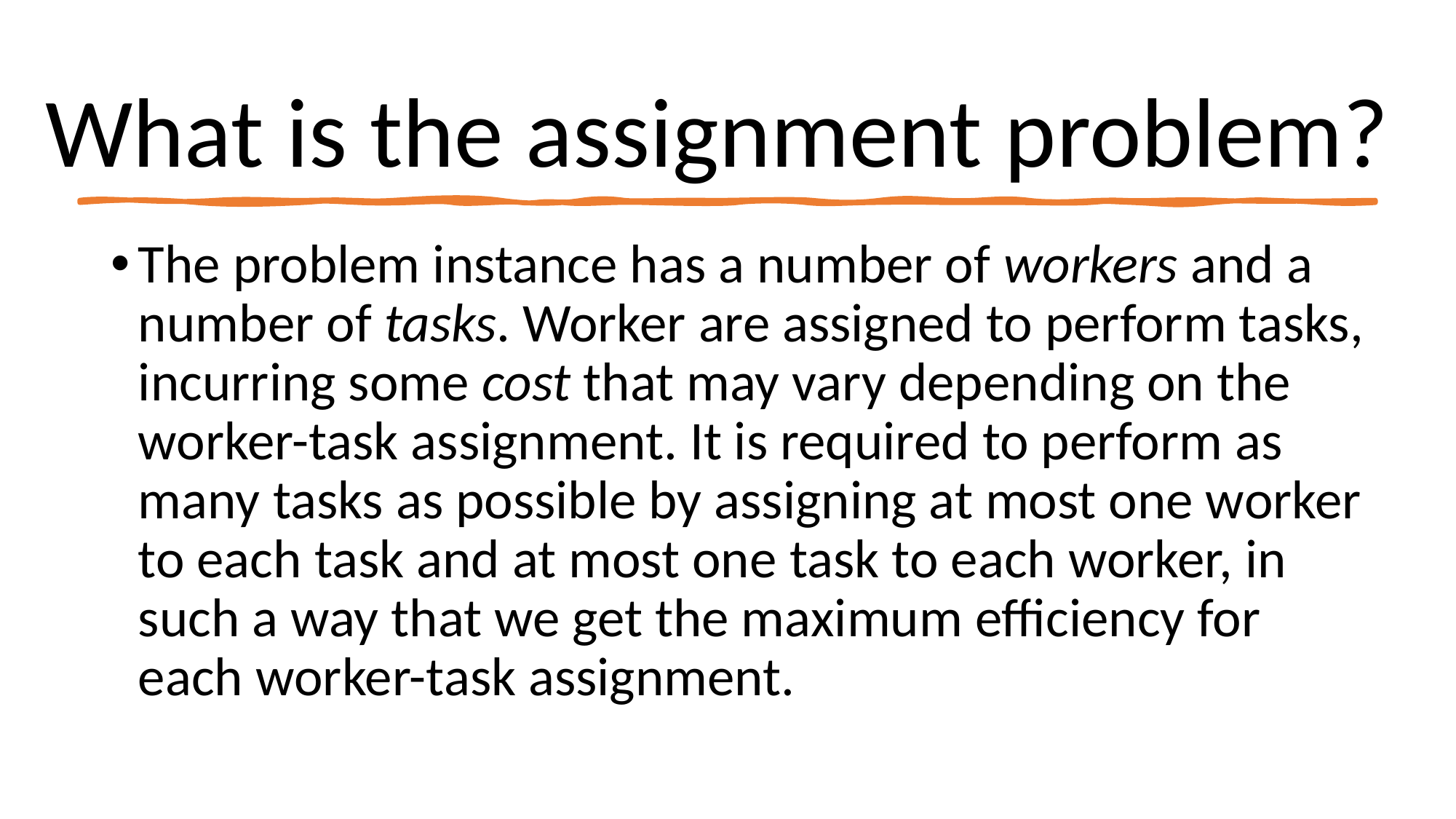

# What is the assignment problem?

The problem instance has a number of workers and a number of tasks. Worker are assigned to perform tasks, incurring some cost that may vary depending on the worker-task assignment. It is required to perform as many tasks as possible by assigning at most one worker to each task and at most one task to each worker, in such a way that we get the maximum efficiency for each worker-task assignment.